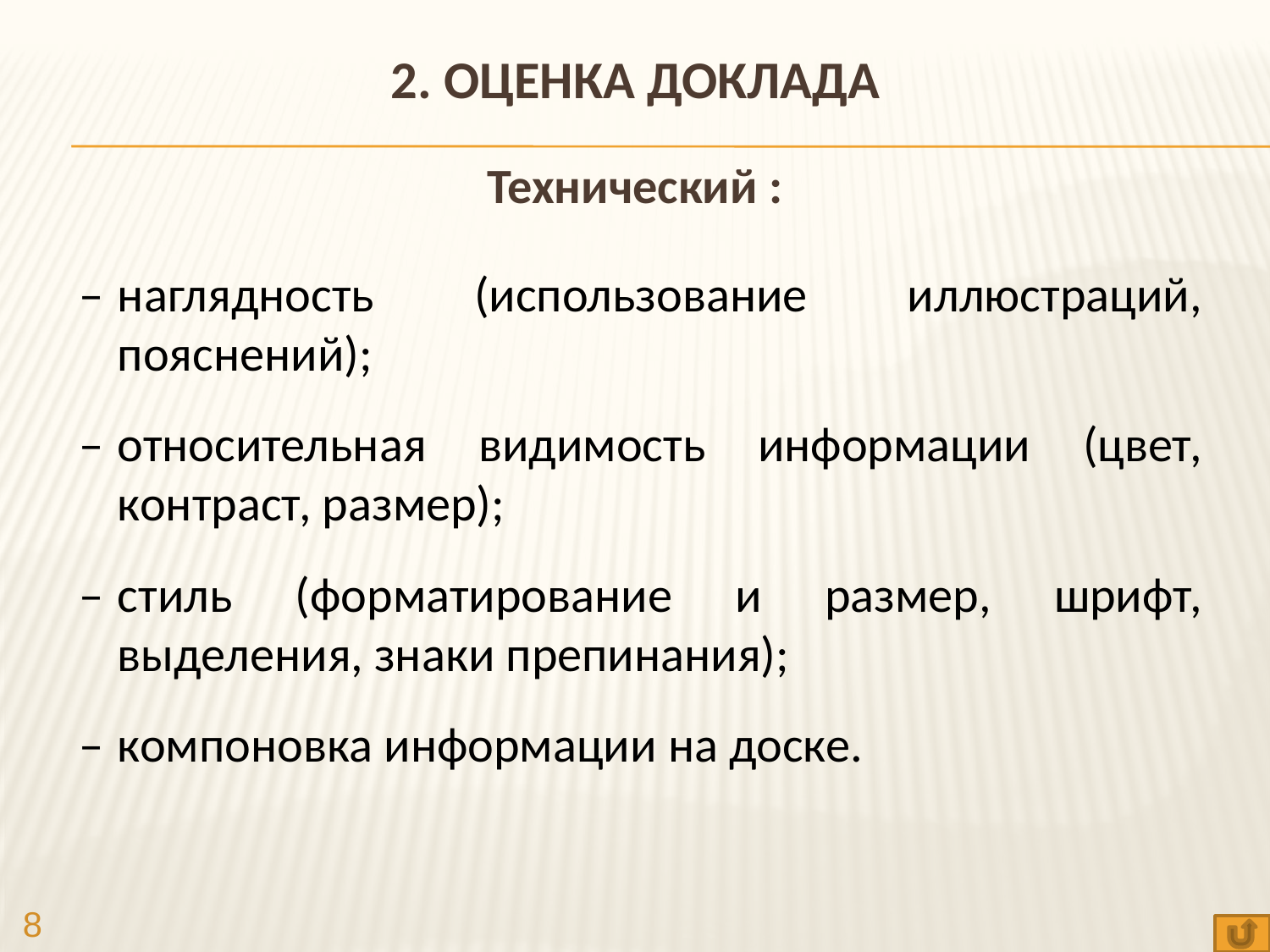

2. ОЦЕНКА ДОКЛАДА
Технический :
–	наглядность (использование иллюстраций, пояснений);
–	относительная видимость информации (цвет, контраст, размер);
–	стиль (форматирование и размер, шрифт, выделения, знаки препинания);
–	компоновка информации на доске.
8